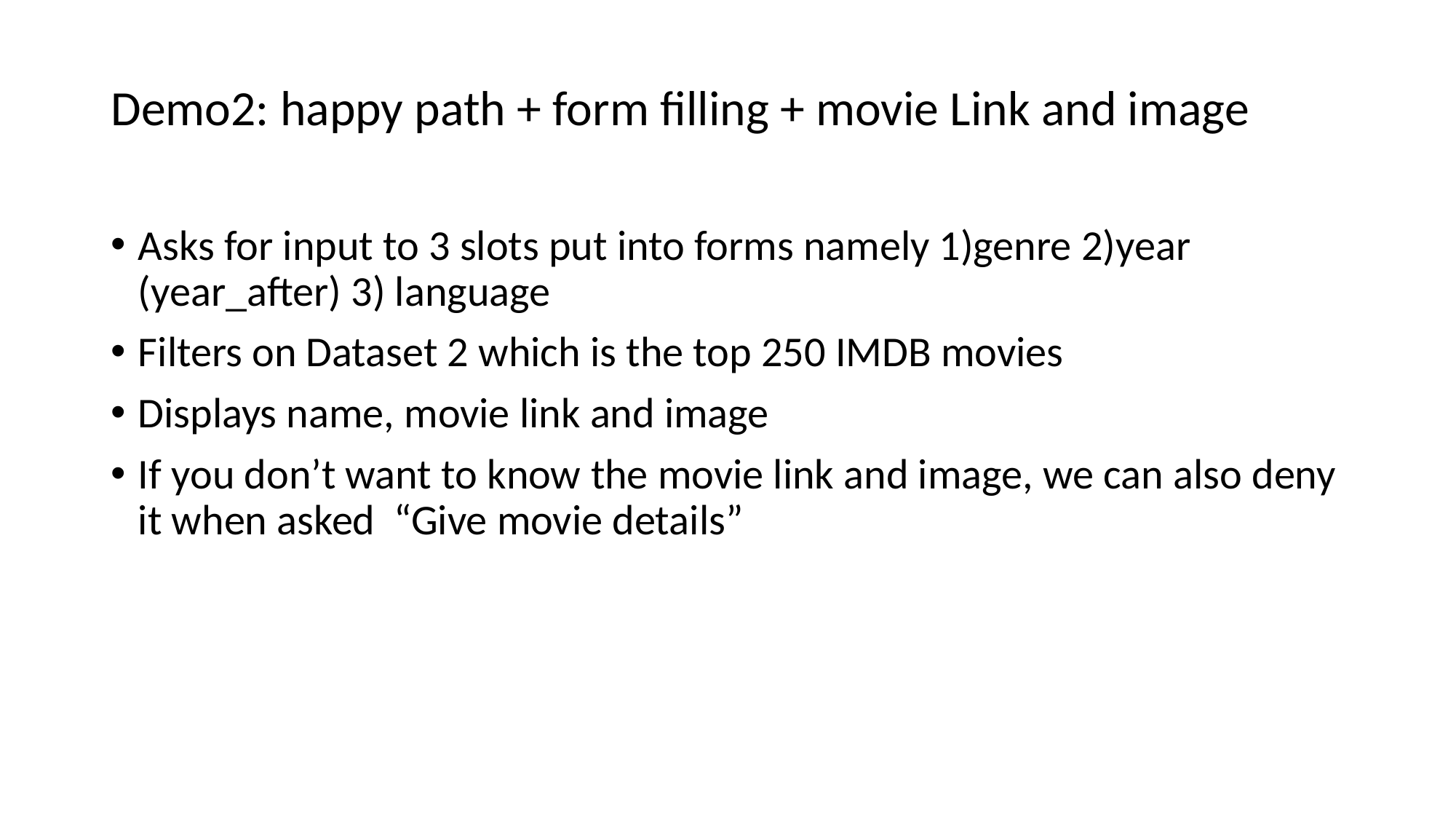

# Demo2: happy path + form filling + movie Link and image
Asks for input to 3 slots put into forms namely 1)genre 2)year (year_after) 3) language
Filters on Dataset 2 which is the top 250 IMDB movies
Displays name, movie link and image
If you don’t want to know the movie link and image, we can also deny it when asked  “Give movie details”